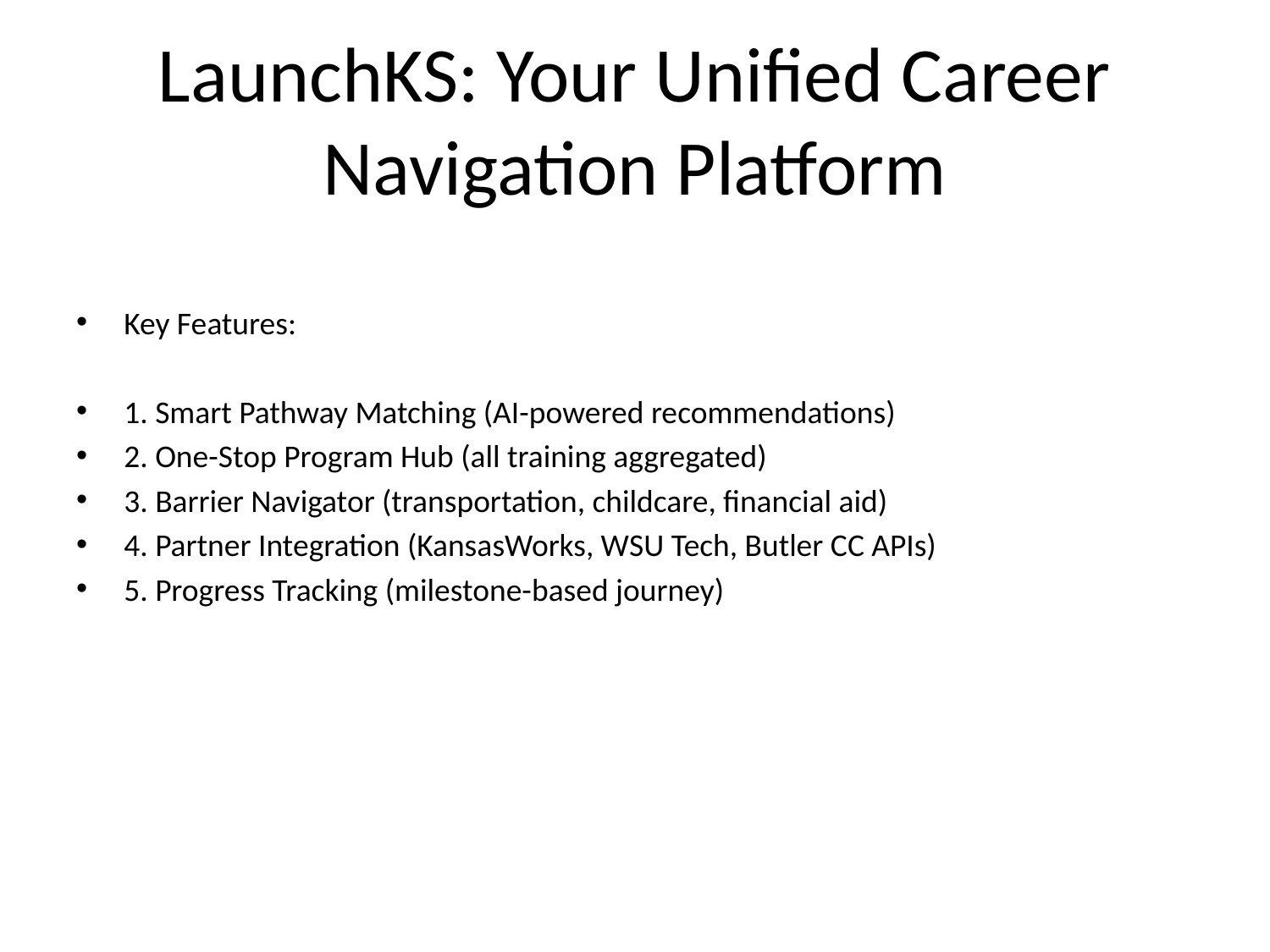

# LaunchKS: Your Unified Career Navigation Platform

Key Features:

1. Smart Pathway Matching (AI-powered recommendations)
2. One-Stop Program Hub (all training aggregated)
3. Barrier Navigator (transportation, childcare, financial aid)
4. Partner Integration (KansasWorks, WSU Tech, Butler CC APIs)
5. Progress Tracking (milestone-based journey)